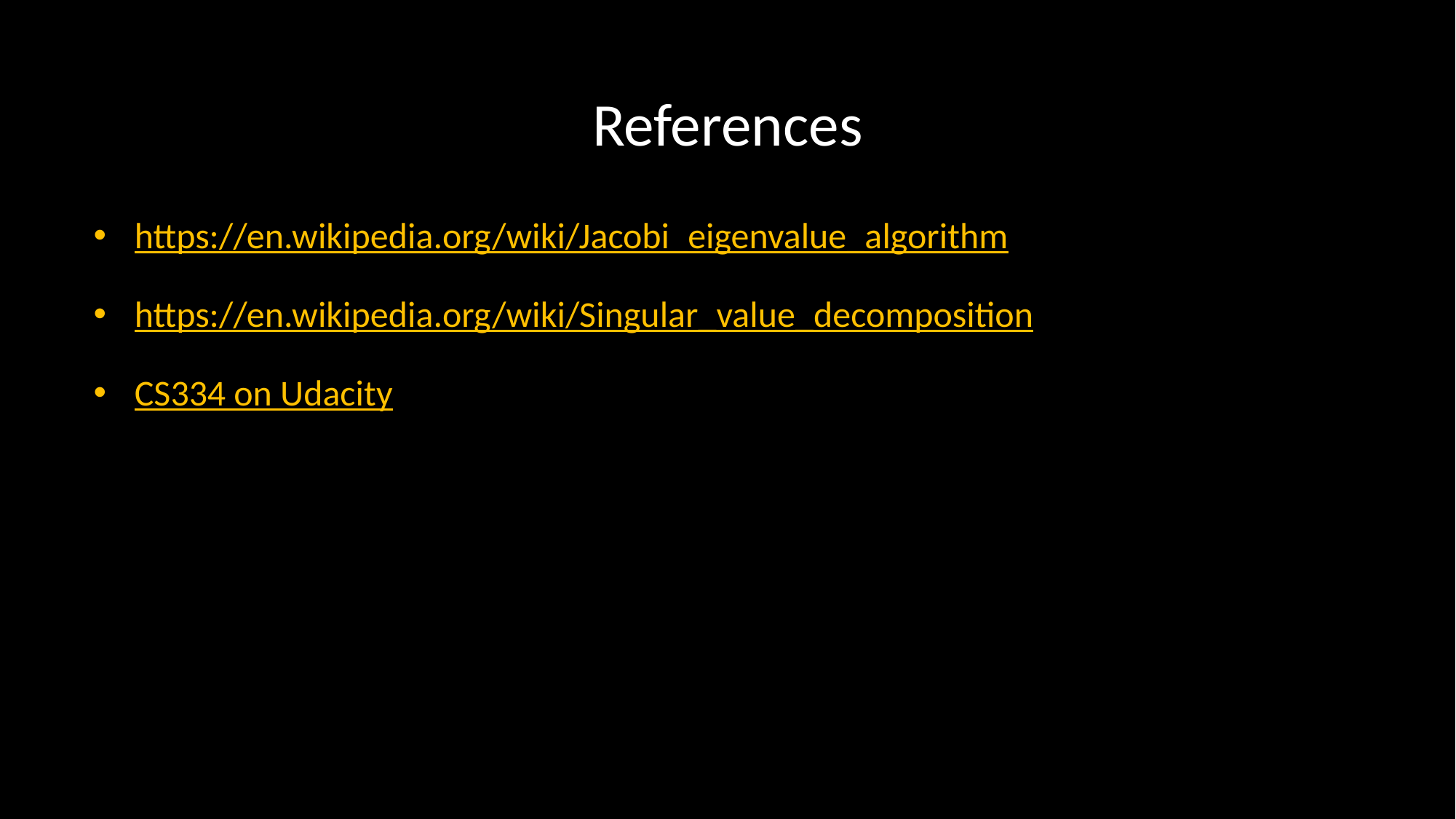

# References
https://en.wikipedia.org/wiki/Jacobi_eigenvalue_algorithm

https://en.wikipedia.org/wiki/Singular_value_decomposition

CS334 on Udacity